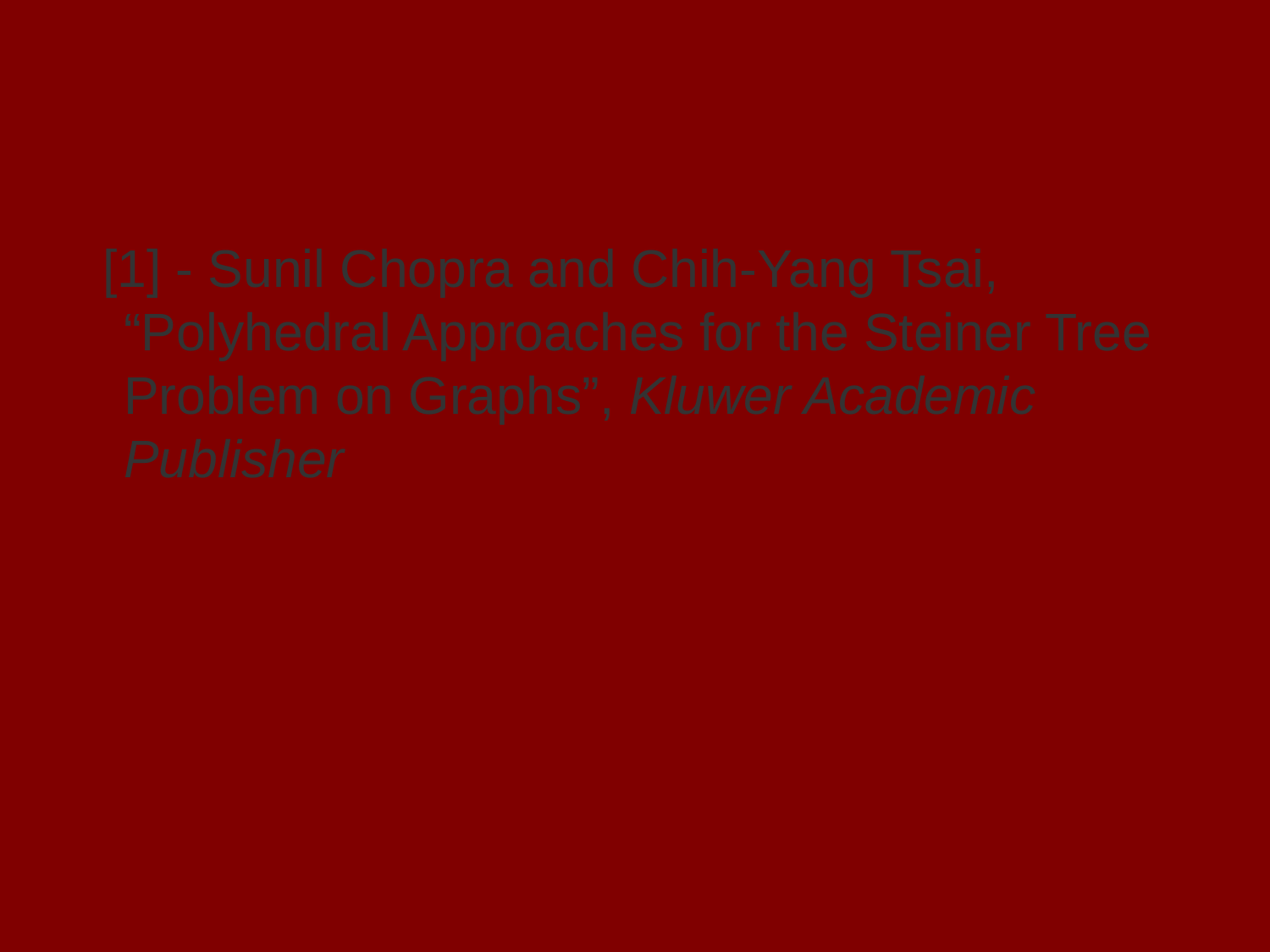

# Referências
[1] - Sunil Chopra and Chih-Yang Tsai, “Polyhedral Approaches for the Steiner Tree Problem on Graphs”, Kluwer Academic Publisher